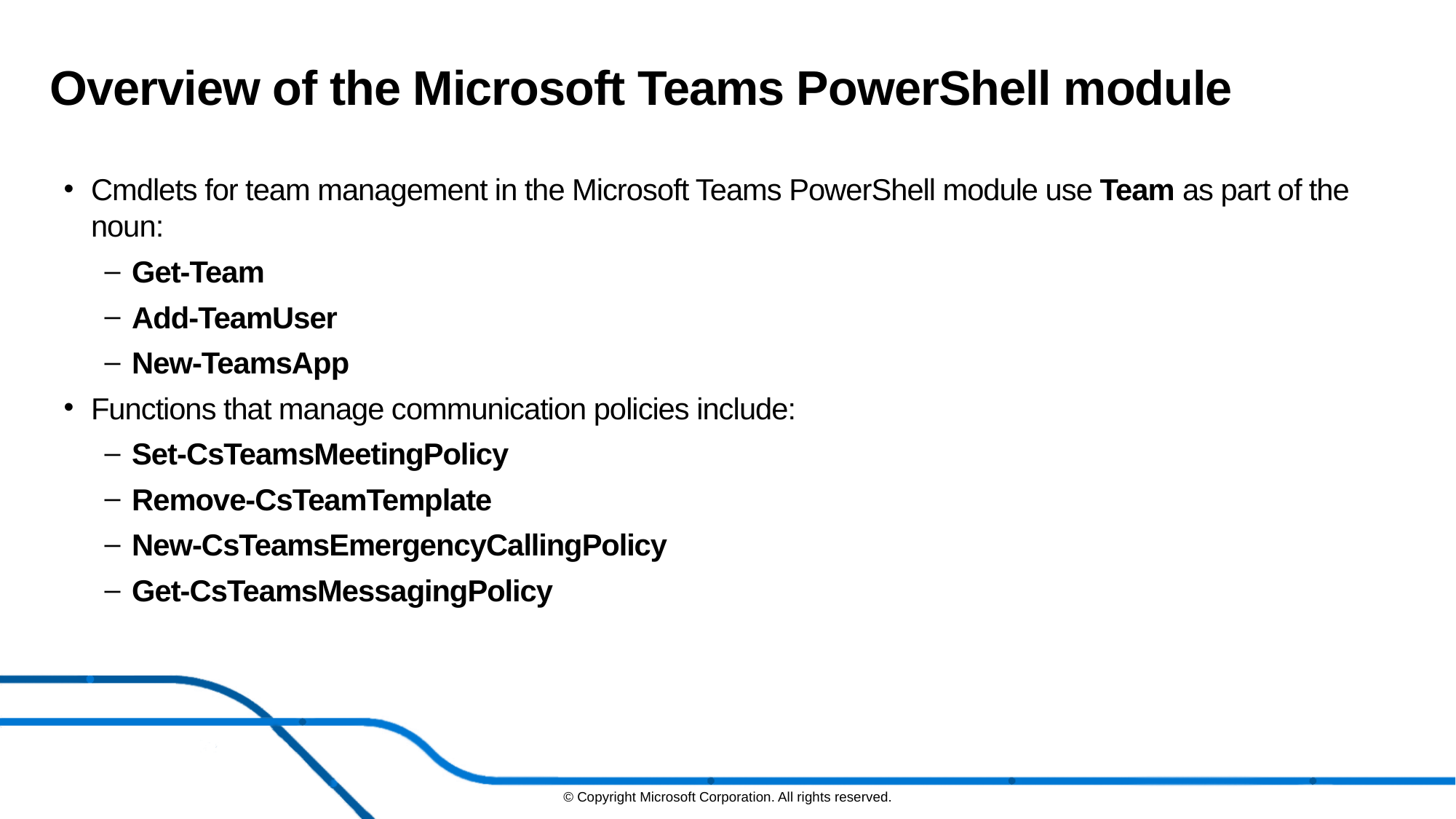

# Overview of the Microsoft Teams PowerShell module
Cmdlets for team management in the Microsoft Teams PowerShell module use Team as part of the noun:
Get-Team
Add-TeamUser
New-TeamsApp
Functions that manage communication policies include:
Set-CsTeamsMeetingPolicy
Remove-CsTeamTemplate
New-CsTeamsEmergencyCallingPolicy
Get-CsTeamsMessagingPolicy